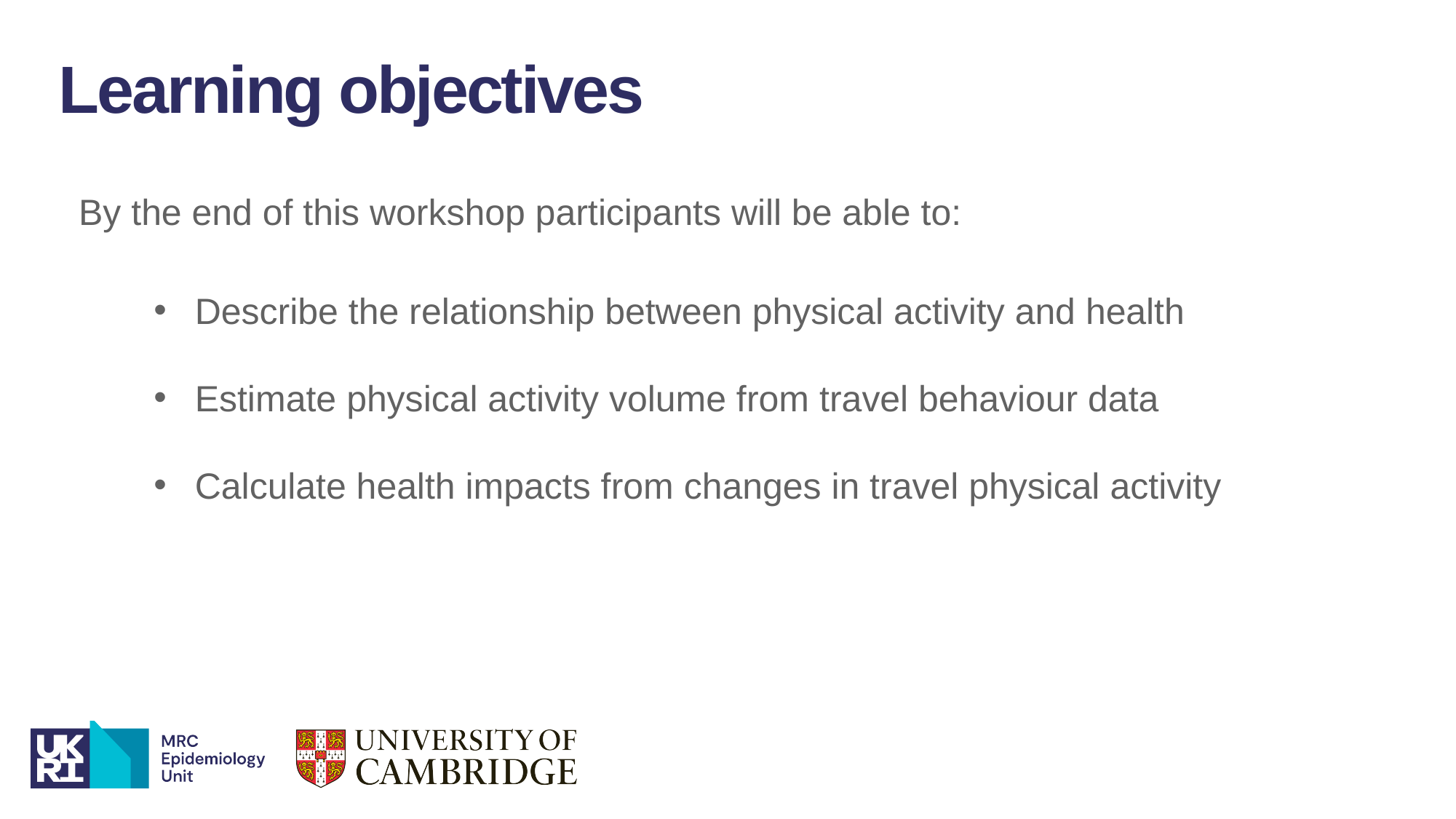

Learning objectives
By the end of this workshop participants will be able to:
Describe the relationship between physical activity and health
Estimate physical activity volume from travel behaviour data
Calculate health impacts from changes in travel physical activity